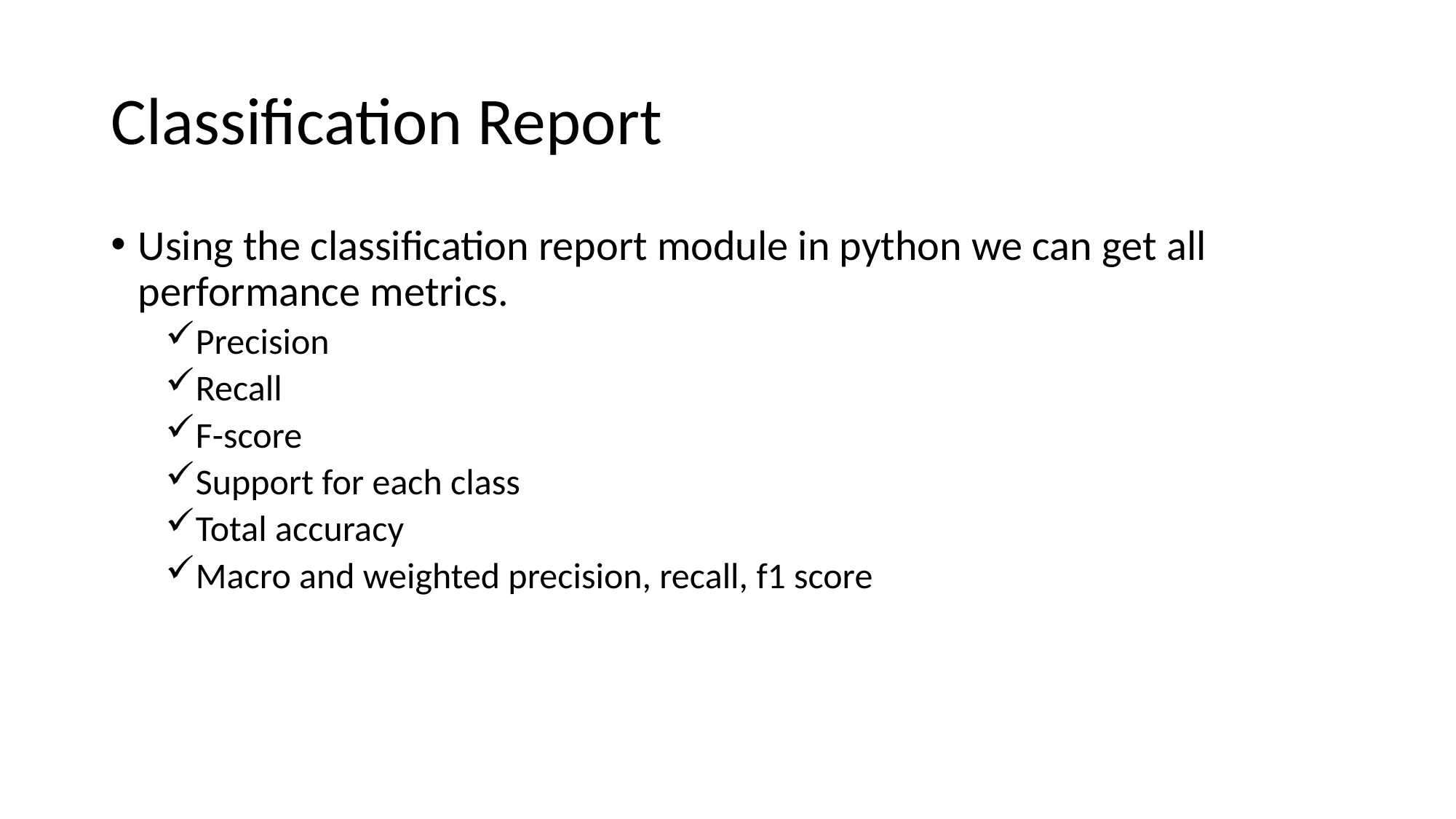

# Classification Report
Using the classification report module in python we can get all performance metrics.
Precision
Recall
F-score
Support for each class
Total accuracy
Macro and weighted precision, recall, f1 score